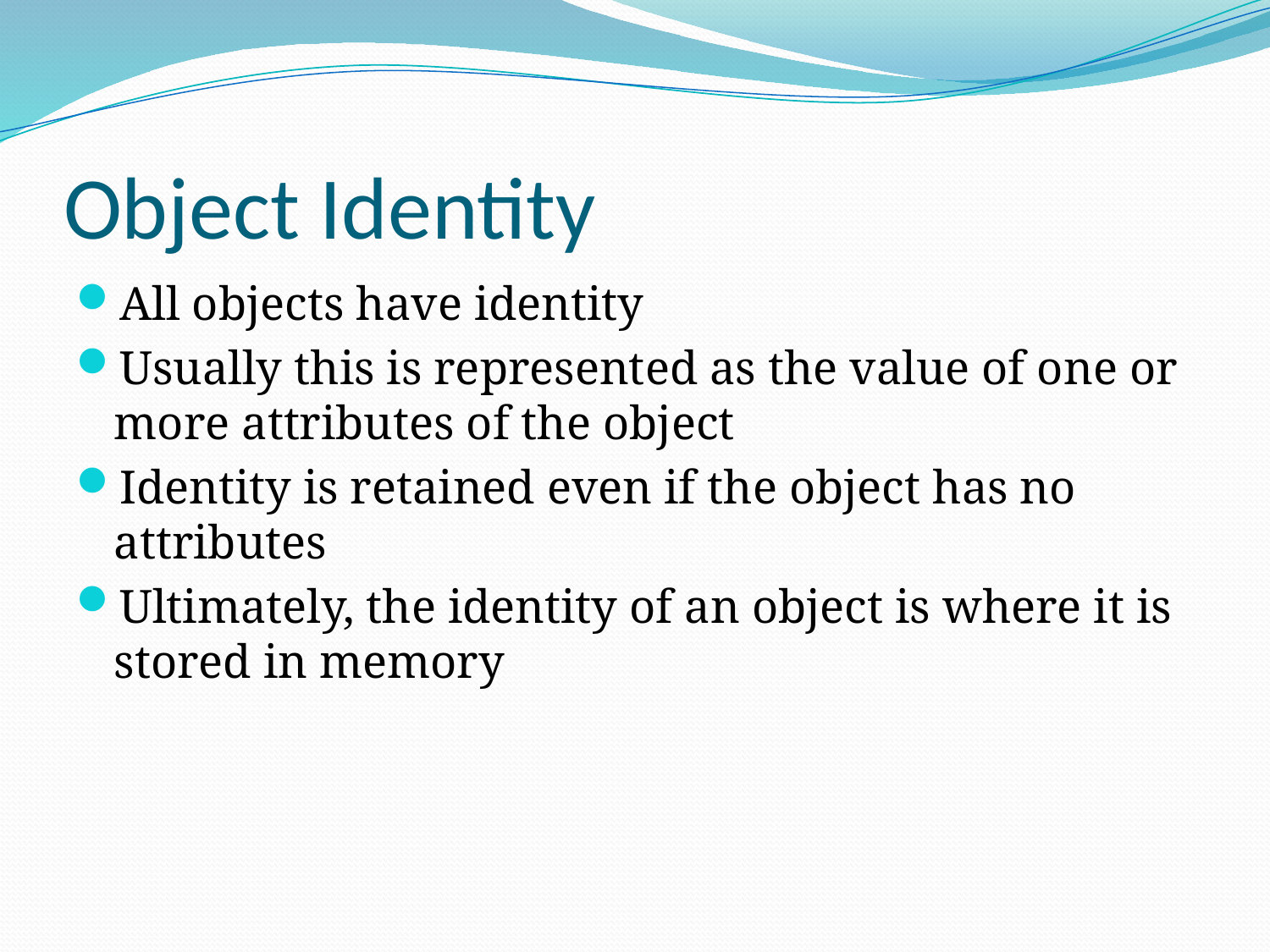

# Object Identity
All objects have identity
Usually this is represented as the value of one or more attributes of the object
Identity is retained even if the object has no attributes
Ultimately, the identity of an object is where it is stored in memory